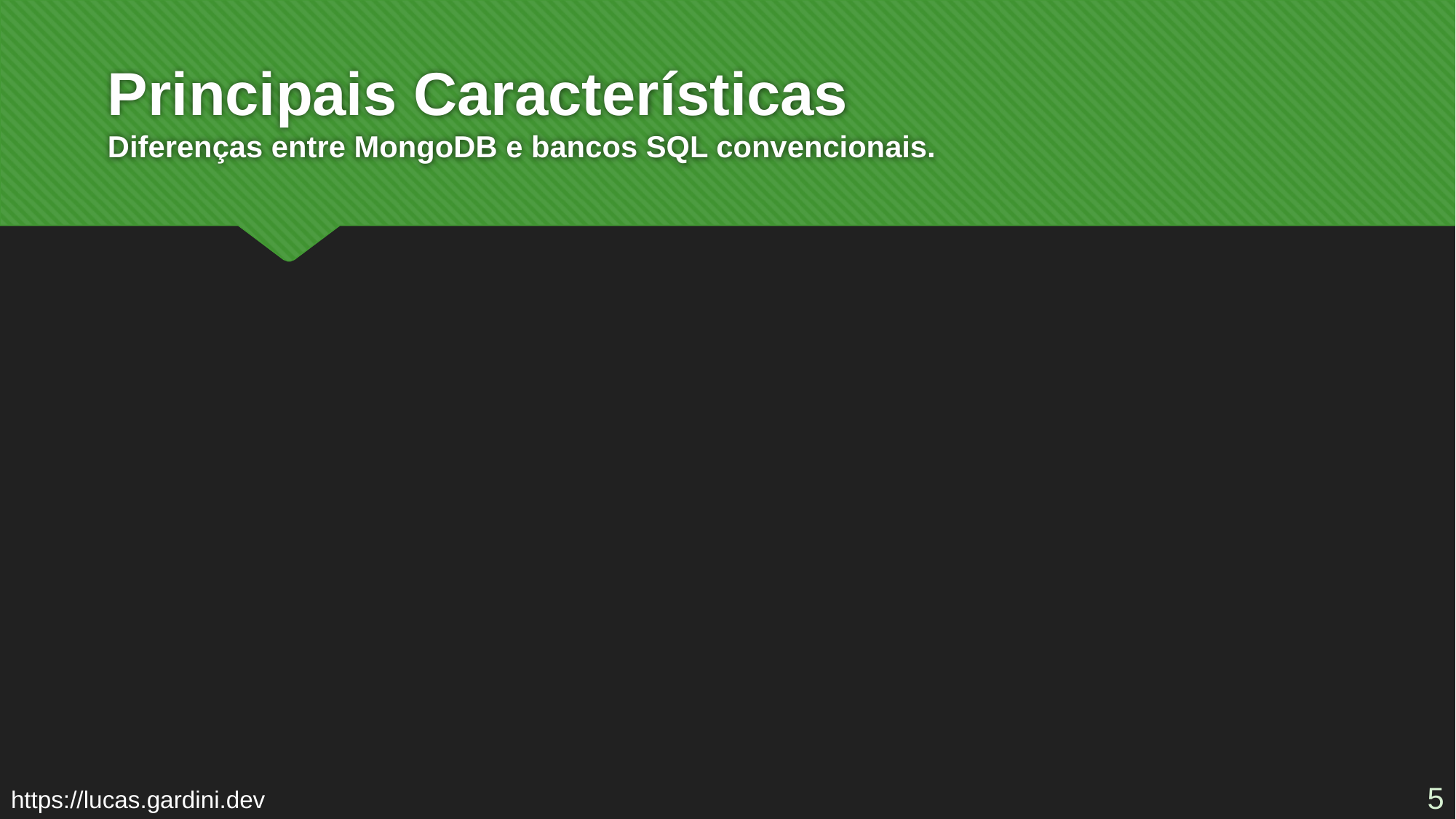

# Principais Características Diferenças entre MongoDB e bancos SQL convencionais.

5
https://lucas.gardini.dev